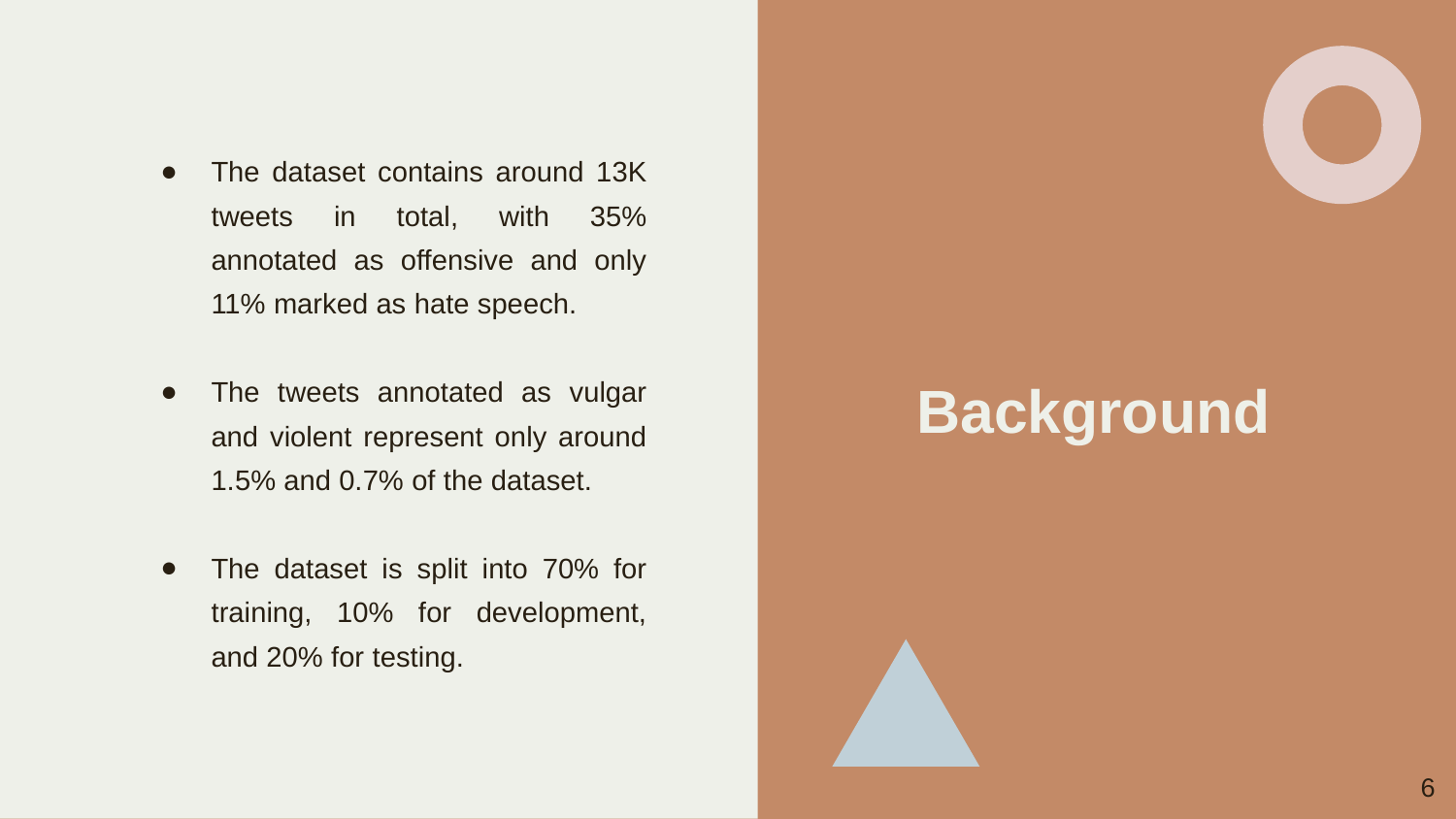

The dataset contains around 13K tweets in total, with 35% annotated as offensive and only 11% marked as hate speech.

The tweets annotated as vulgar and violent represent only around 1.5% and 0.7% of the dataset.

The dataset is split into 70% for training, 10% for development, and 20% for testing.

# Background

6